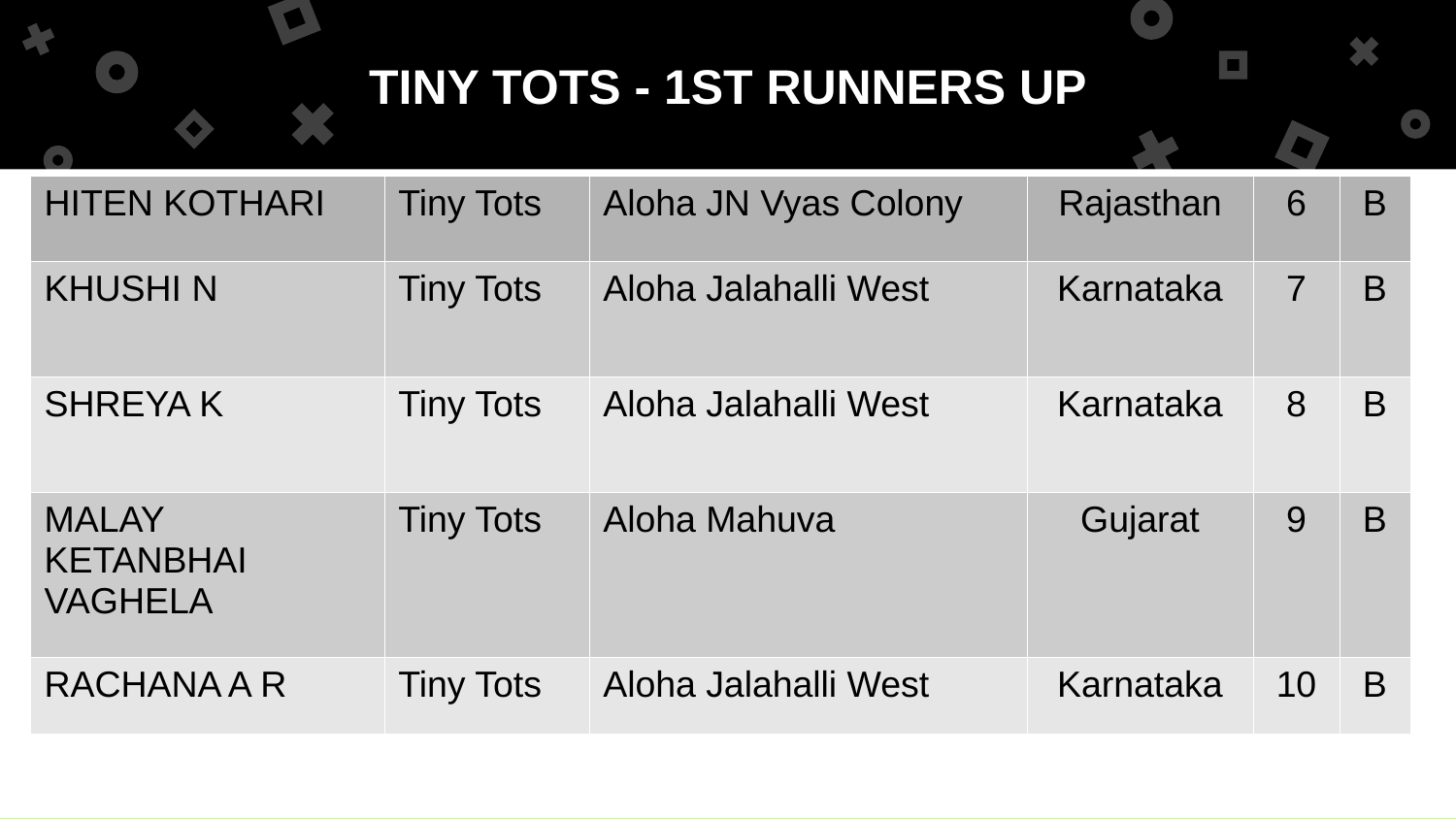

TINY TOTS - 1ST RUNNERS UP
| HITEN KOTHARI | Tiny Tots | Aloha JN Vyas Colony | Rajasthan | 6 | B |
| --- | --- | --- | --- | --- | --- |
| KHUSHI N | Tiny Tots | Aloha Jalahalli West | Karnataka | 7 | B |
| SHREYA K | Tiny Tots | Aloha Jalahalli West | Karnataka | 8 | B |
| MALAY KETANBHAI VAGHELA | Tiny Tots | Aloha Mahuva | Gujarat | 9 | B |
| RACHANA A R | Tiny Tots | Aloha Jalahalli West | Karnataka | 10 | B |